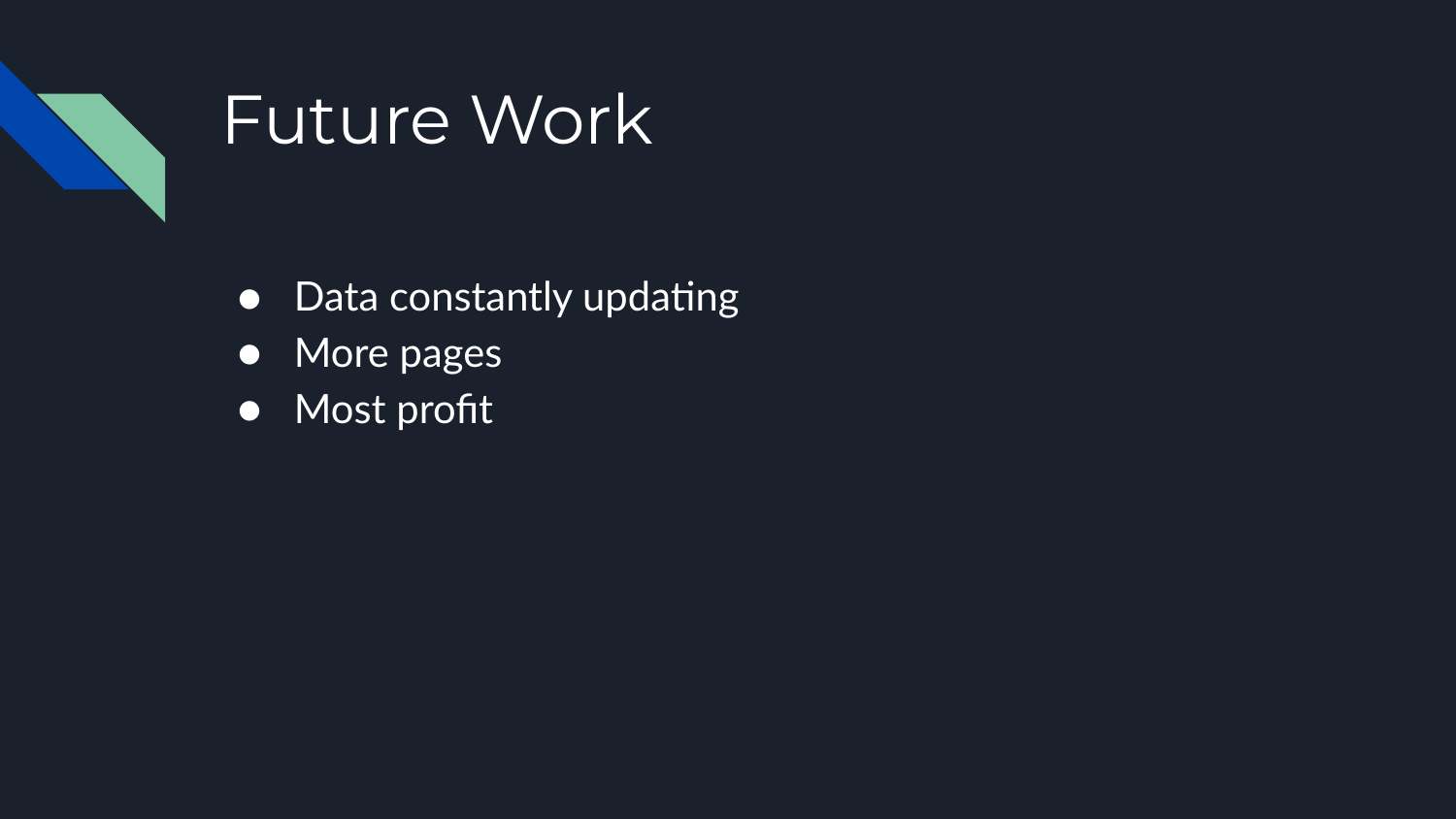

# Future Work
Data constantly updating
More pages
Most profit